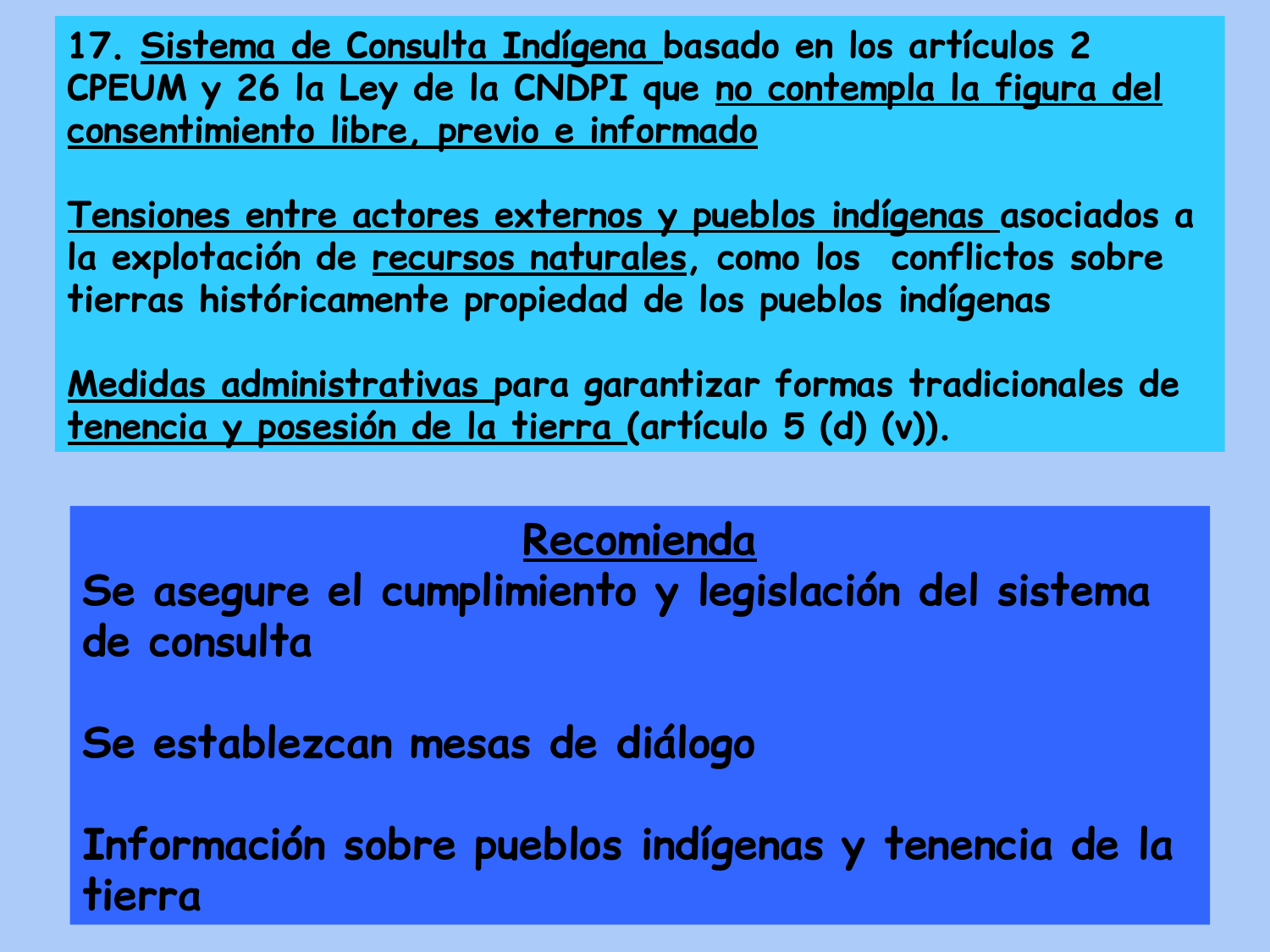

17. Sistema de Consulta Indígena basado en los artículos 2 CPEUM y 26 la Ley de la CNDPI que no contempla la figura del consentimiento libre, previo e informado

Tensiones entre actores externos y pueblos indígenas asociados a la explotación de recursos naturales, como los  conflictos sobre tierras históricamente propiedad de los pueblos indígenas

Medidas administrativas para garantizar formas tradicionales de tenencia y posesión de la tierra (artículo 5 (d) (v)).
Recomienda
Se asegure el cumplimiento y legislación del sistema de consulta

Se establezcan mesas de diálogo

Información sobre pueblos indígenas y tenencia de la tierra